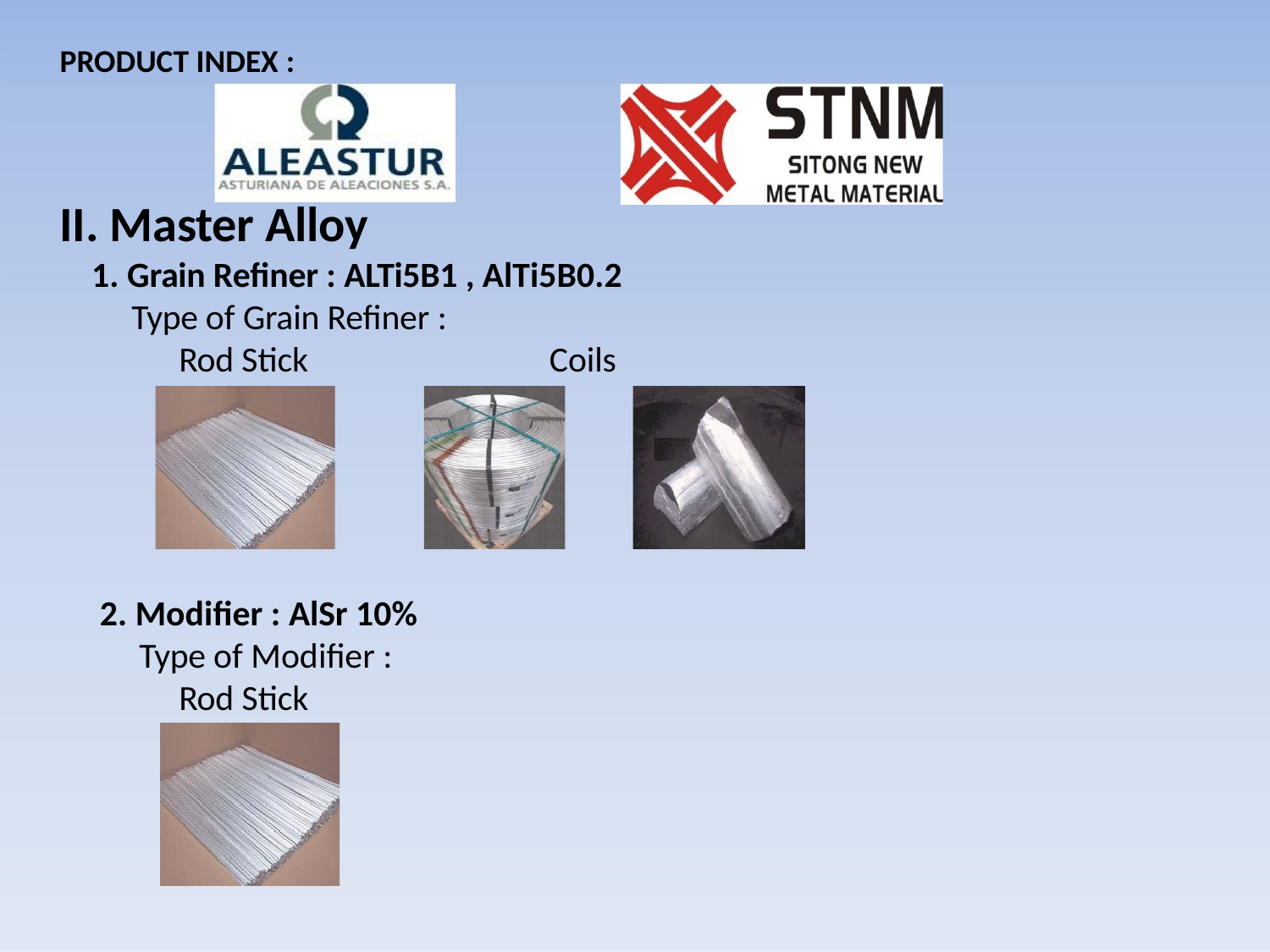

PRODUCT INDEX :

# II. Master Alloy
1. Grain Refiner : ALTi5B1 , AlTi5B0.2
Type of Grain Refiner :
Rod Stick	Coils	Conti Bar

2. Modifier : AlSr 10%
Type of Modifier :
Rod Stick